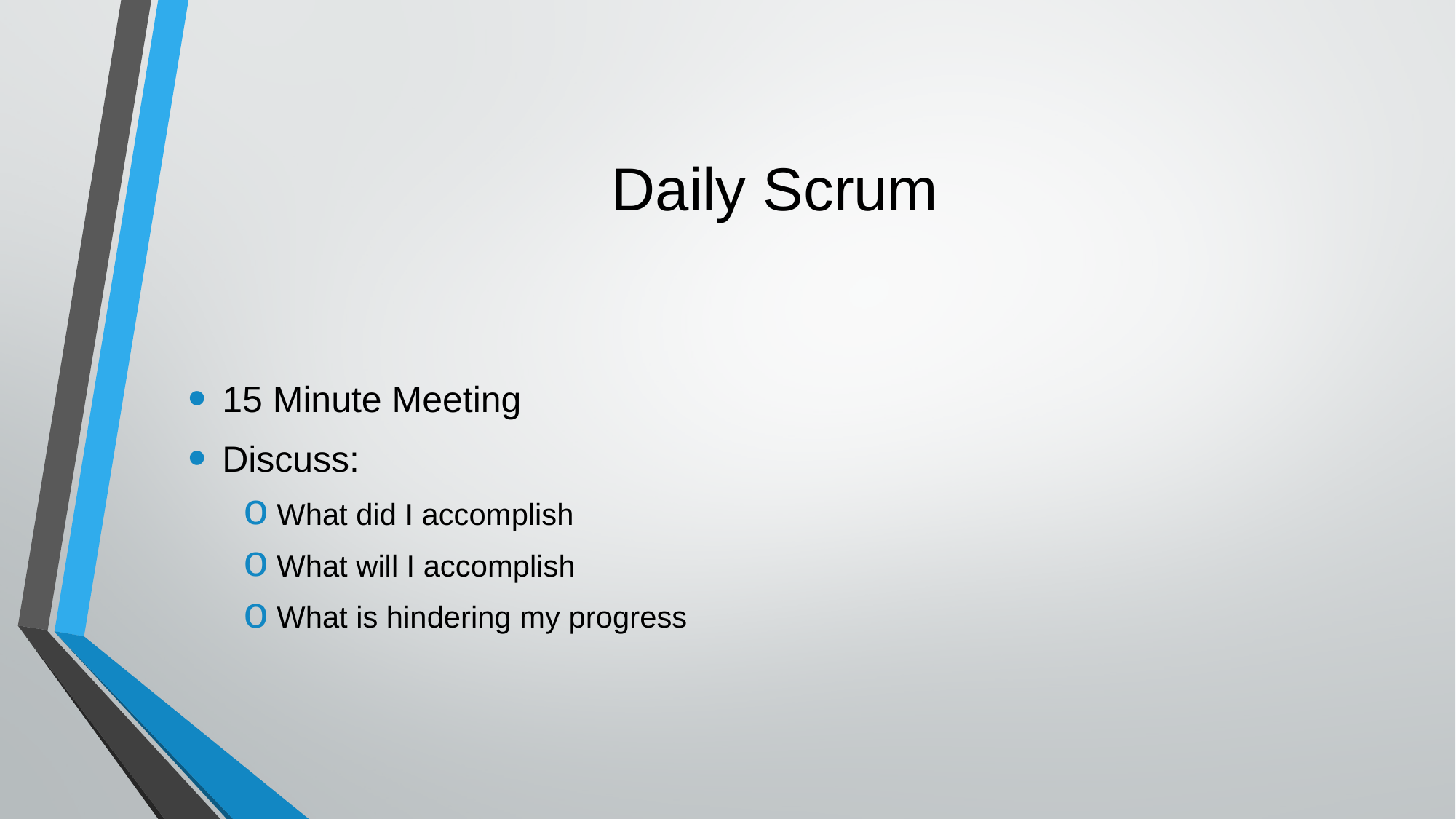

# Daily Scrum
15 Minute Meeting
Discuss:
What did I accomplish
What will I accomplish
What is hindering my progress